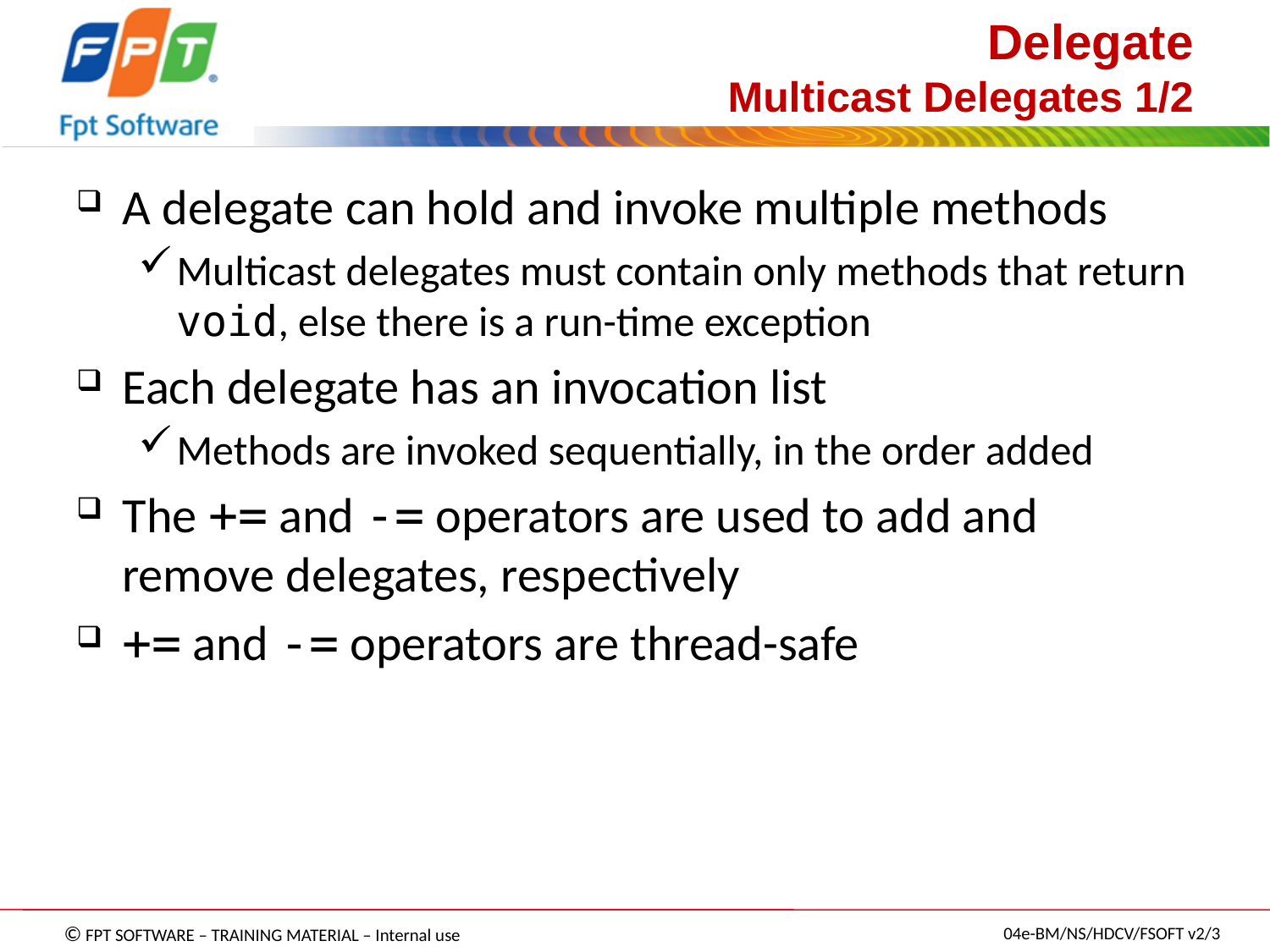

# Delegate Multicast Delegates 1/2
A delegate can hold and invoke multiple methods
Multicast delegates must contain only methods that return void, else there is a run-time exception
Each delegate has an invocation list
Methods are invoked sequentially, in the order added
The += and -= operators are used to add and remove delegates, respectively
+= and -= operators are thread-safe